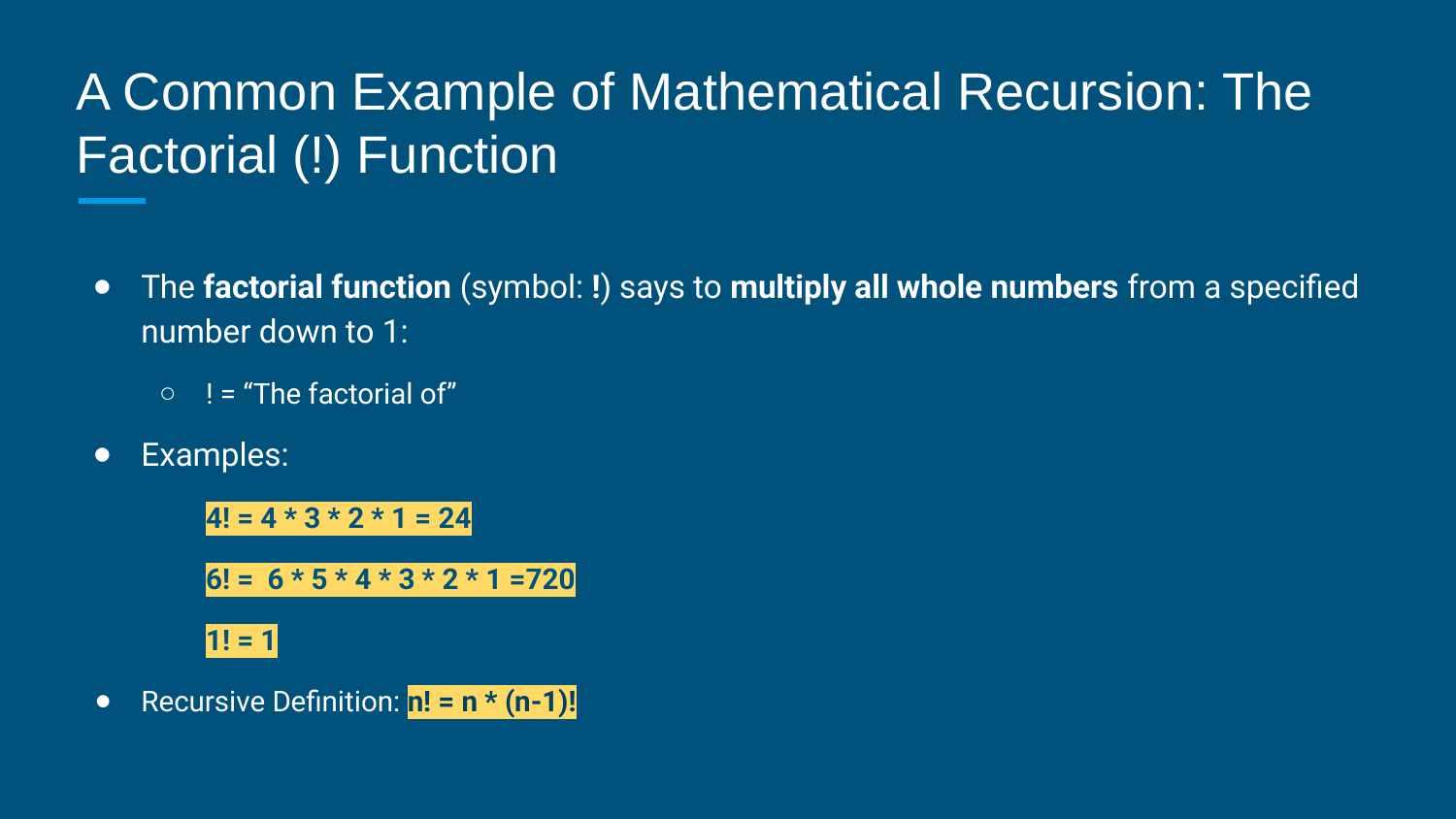

# A Common Example of Mathematical Recursion: The Factorial (!) Function
The factorial function (symbol: !) says to multiply all whole numbers from a specified number down to 1:
! = “The factorial of”
Examples:
4! = 4 * 3 * 2 * 1 = 24
6! =  6 * 5 * 4 * 3 * 2 * 1 =720
1! = 1
Recursive Definition: n! = n * (n-1)!